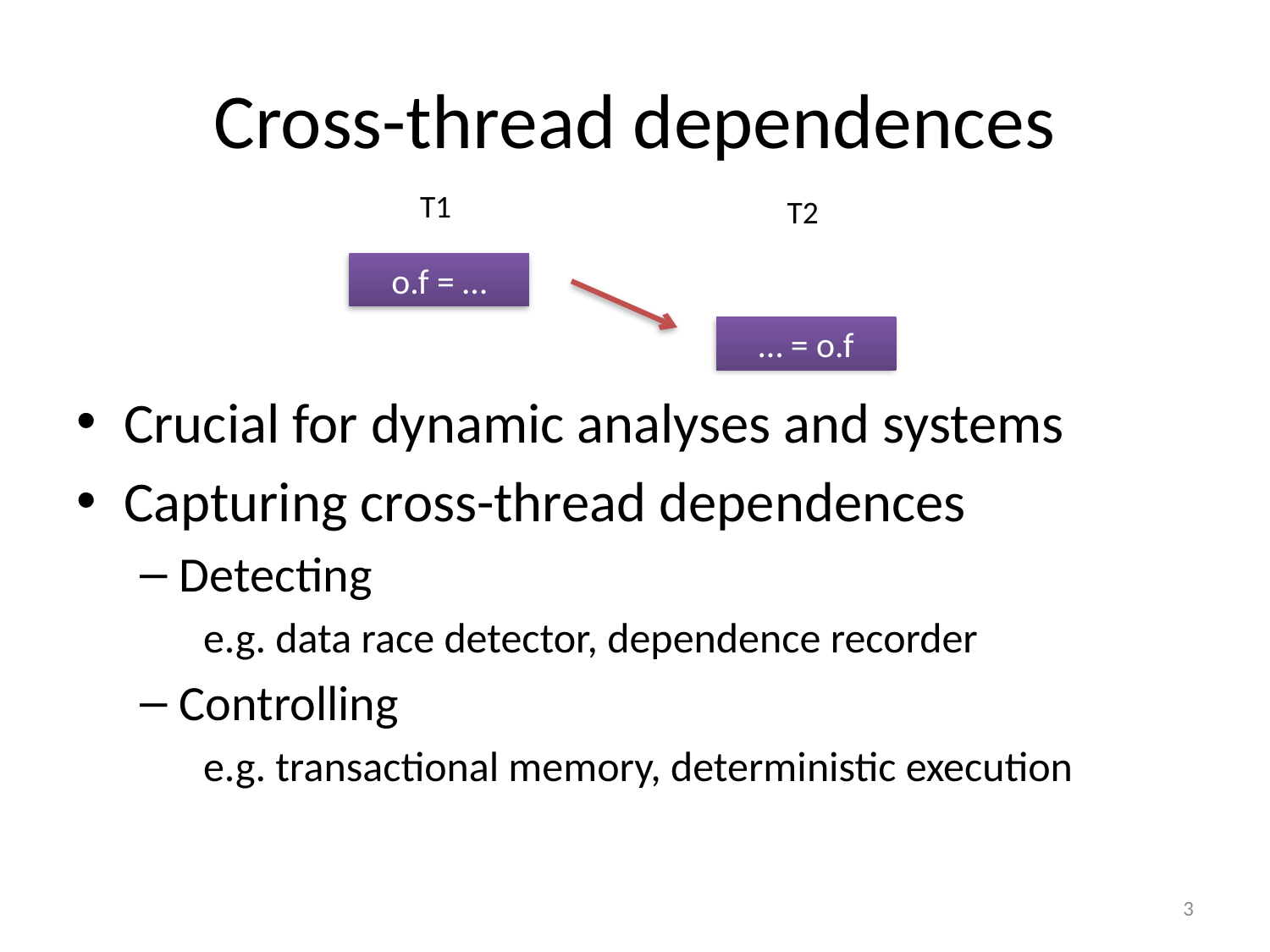

# Cross-thread dependences
T1
T2
o.f = …
… = o.f

Crucial for dynamic analyses and systems
Capturing cross-thread dependences
Detecting
e.g. data race detector, dependence recorder
Controlling
e.g. transactional memory, deterministic execution
3